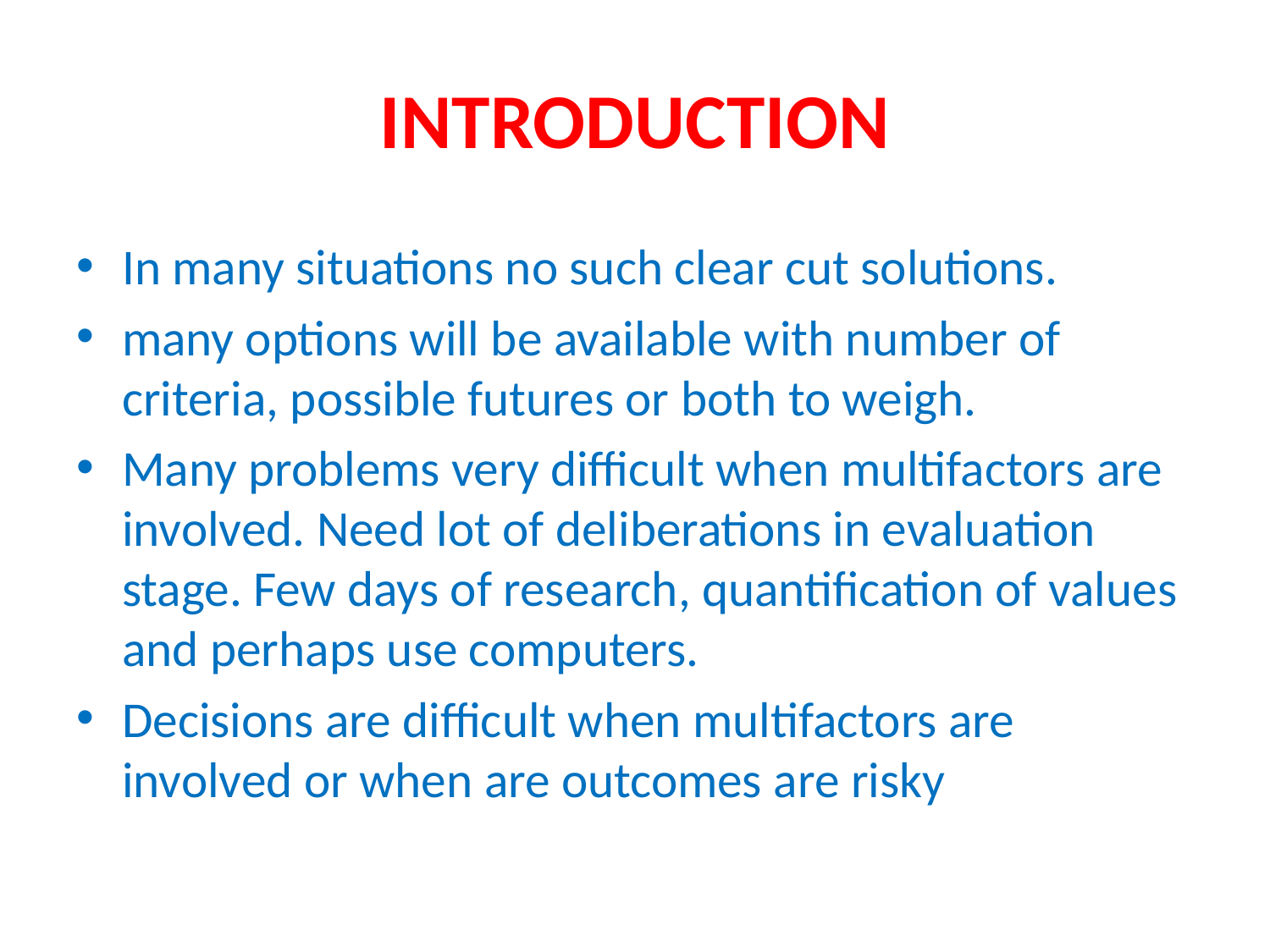

# INTRODUCTION
In many situations no such clear cut solutions.
many options will be available with number of criteria, possible futures or both to weigh.
Many problems very difficult when multifactors are involved. Need lot of deliberations in evaluation stage. Few days of research, quantification of values and perhaps use computers.
Decisions are difficult when multifactors are involved or when are outcomes are risky